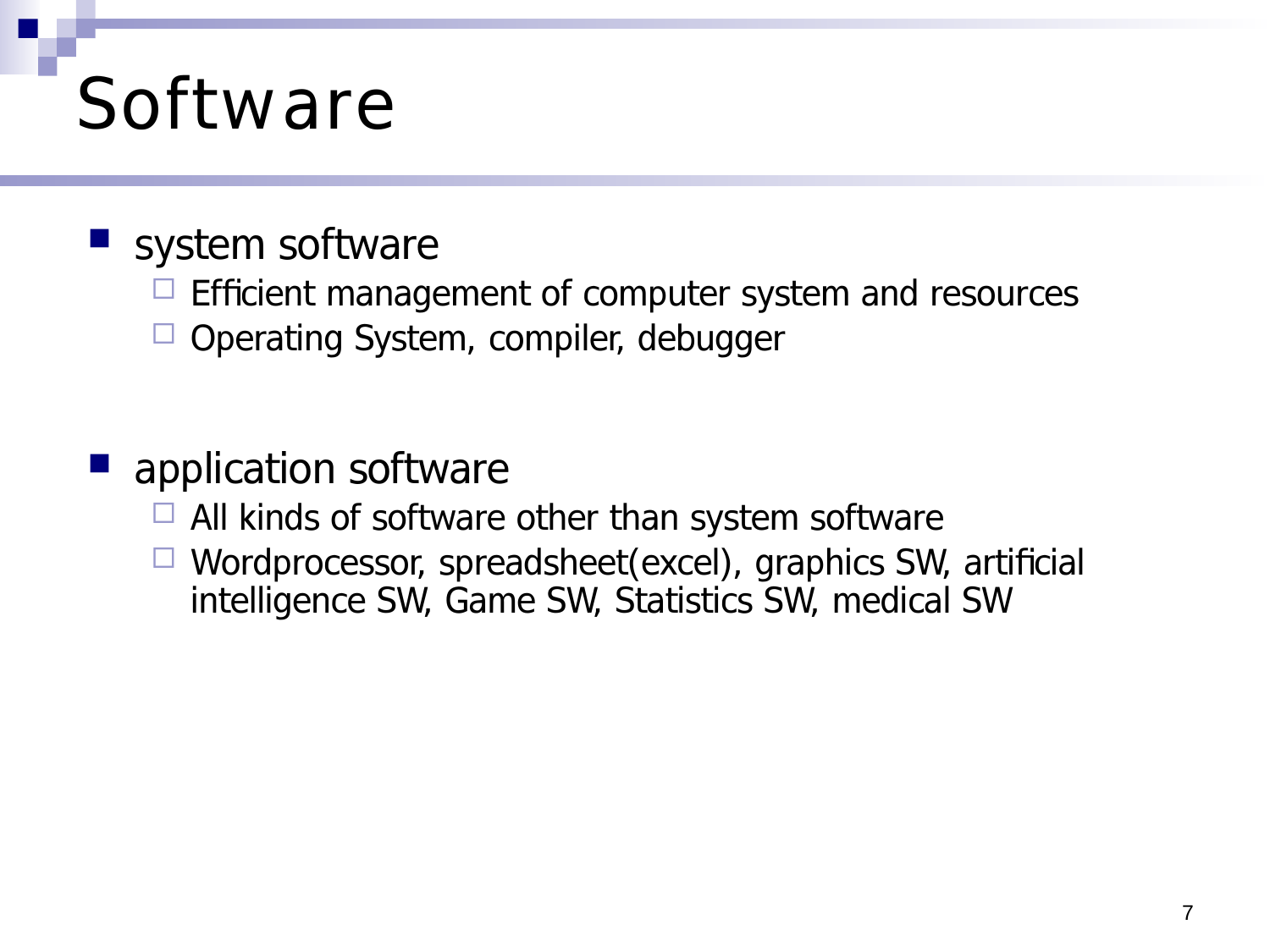

7
# Software
system software
Efficient management of computer system and resources
Operating System, compiler, debugger

application software
All kinds of software other than system software
Wordprocessor, spreadsheet(excel), graphics SW, artificial intelligence SW, Game SW, Statistics SW, medical SW